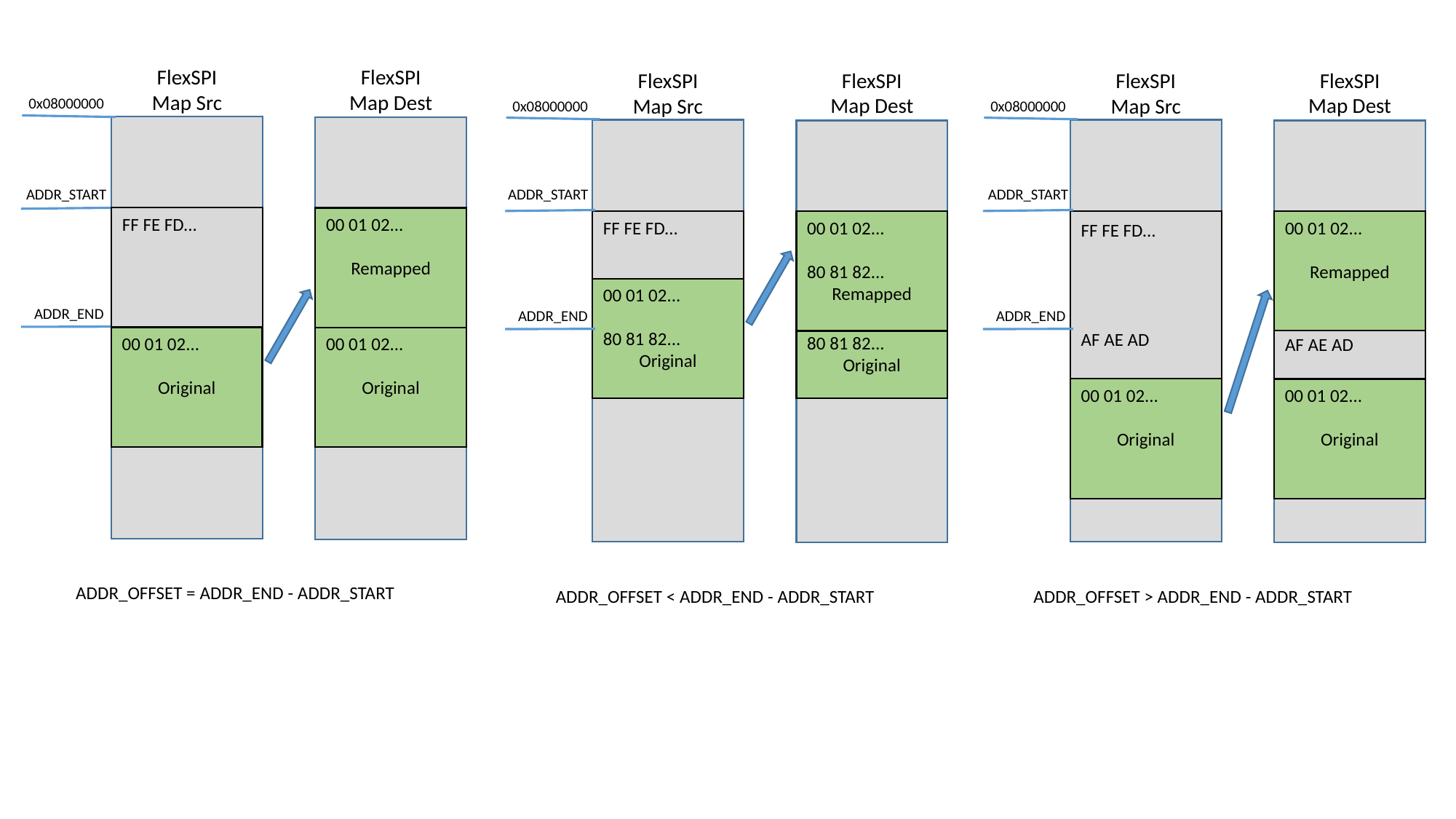

FlexSPI Map Dest
FlexSPI Map Src
FlexSPI Map Dest
FlexSPI Map Dest
FlexSPI Map Src
FlexSPI Map Src
0x08000000
0x08000000
0x08000000

ADDR_START
ADDR_START
ADDR_START
FF FE FD...

00 01 02...

Remapped

FF FE FD...

FF FE FD...

AF AE AD

00 01 02...

80 81 82...
Remapped

00 01 02...

Remapped

00 01 02...

80 81 82...
Original

ADDR_END
ADDR_END
ADDR_END

00 01 02...

Original

00 01 02...

Original

80 81 82...
Original

AF AE AD

00 01 02...

Original

00 01 02...

Original

ADDR_OFFSET = ADDR_END - ADDR_START
ADDR_OFFSET < ADDR_END - ADDR_START
ADDR_OFFSET > ADDR_END - ADDR_START